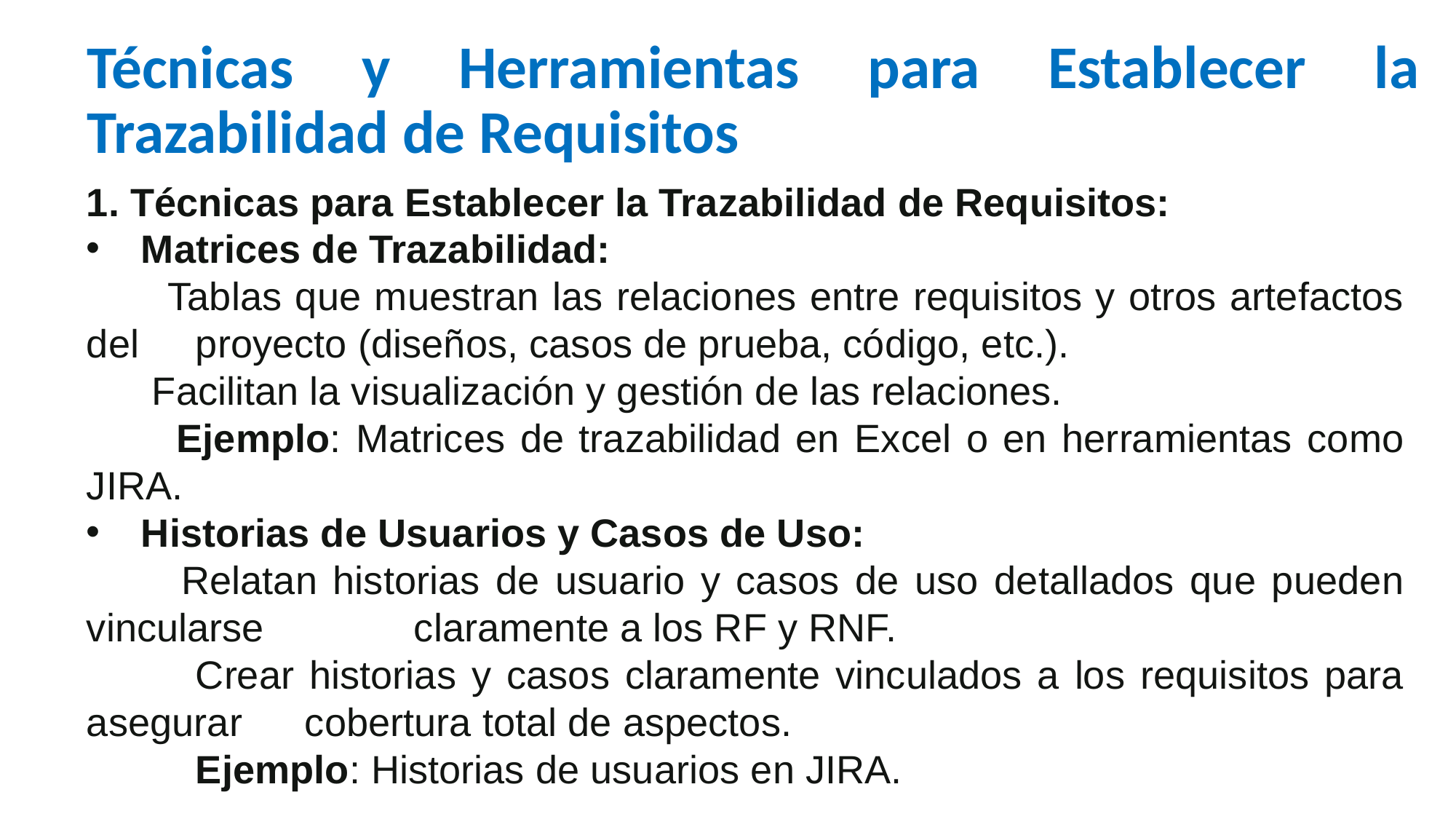

# Técnicas y Herramientas para Establecer la Trazabilidad de Requisitos
1. Técnicas para Establecer la Trazabilidad de Requisitos:
Matrices de Trazabilidad:
      Tablas que muestran las relaciones entre requisitos y otros artefactos del 	proyecto (diseños, casos de prueba, código, etc.).
      Facilitan la visualización y gestión de las relaciones.
      Ejemplo: Matrices de trazabilidad en Excel o en herramientas como JIRA.
Historias de Usuarios y Casos de Uso:
      Relatan historias de usuario y casos de uso detallados que pueden vincularse       	claramente a los RF y RNF.
	Crear historias y casos claramente vinculados a los requisitos para asegurar    	cobertura total de aspectos.
	Ejemplo: Historias de usuarios en JIRA.